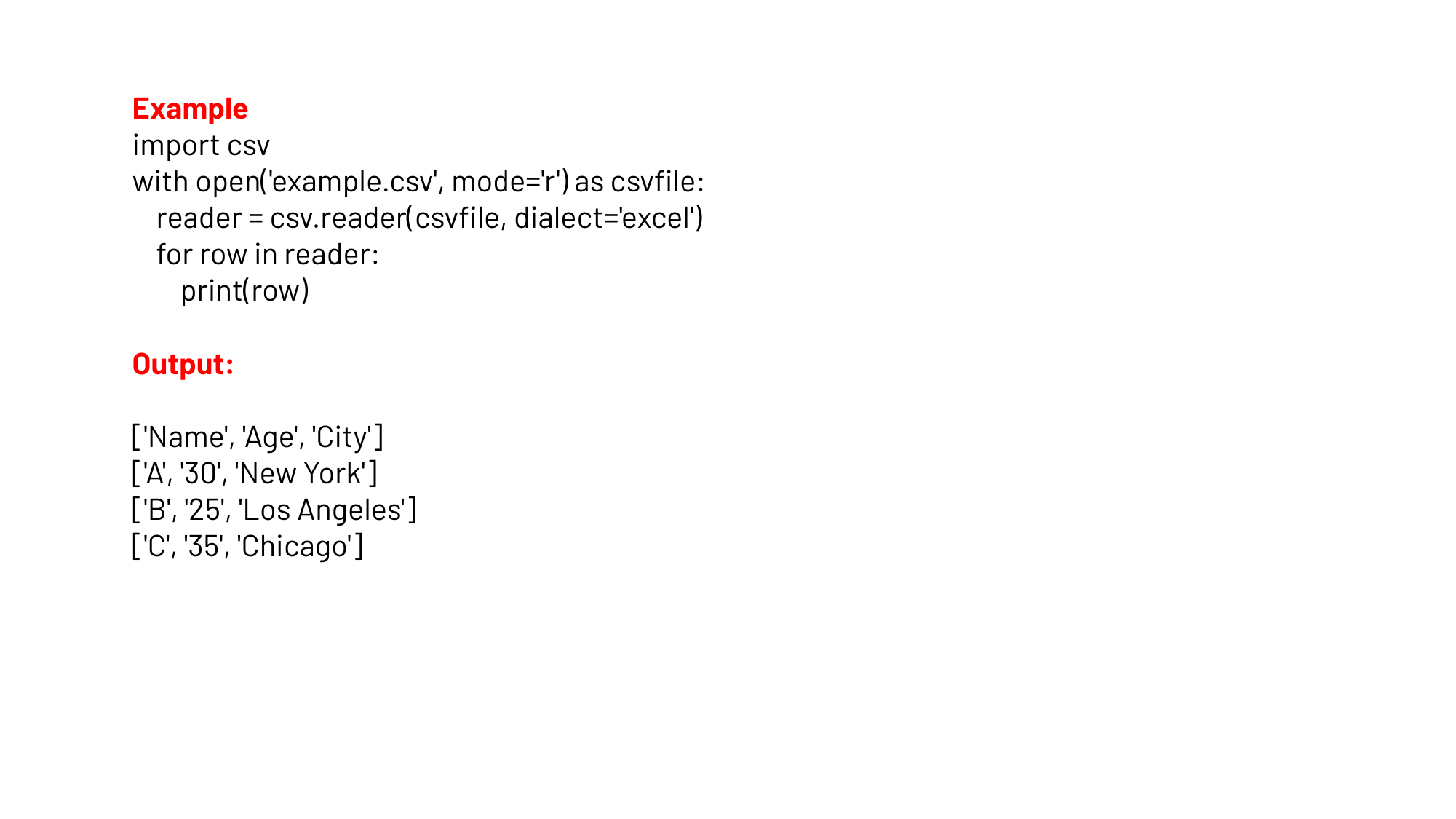

Example
import csv
with open('example.csv', mode='r') as csvfile:
    reader = csv.reader(csvfile, dialect='excel')
    for row in reader:
        print(row)

Output:
['Name', 'Age', 'City']
['A', '30', 'New York']
['B', '25', 'Los Angeles']
['C', '35', 'Chicago']